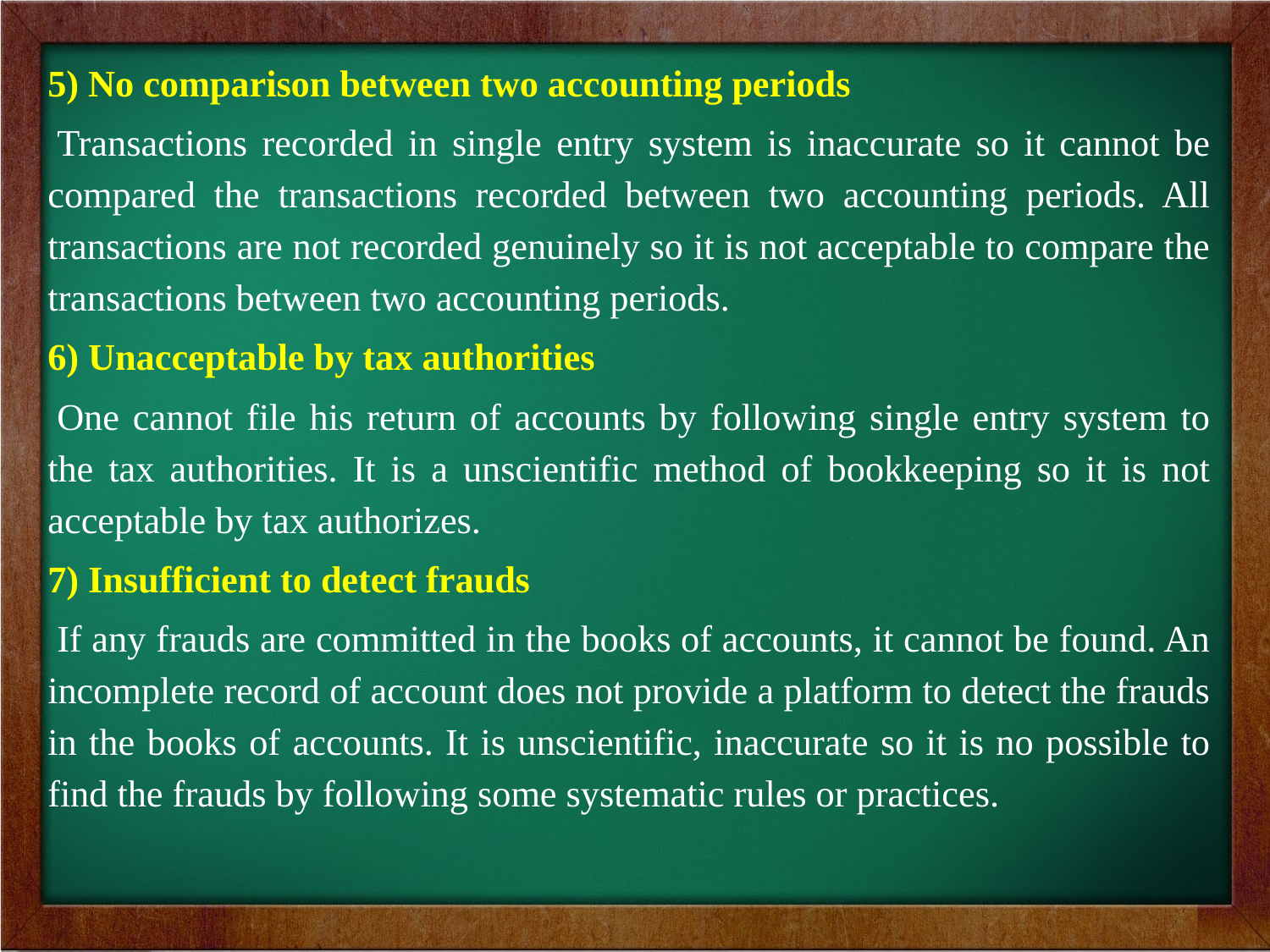

5) No comparison between two accounting periods
 Transactions recorded in single entry system is inaccurate so it cannot be compared the transactions recorded between two accounting periods. All transactions are not recorded genuinely so it is not acceptable to compare the transactions between two accounting periods.
6) Unacceptable by tax authorities
 One cannot file his return of accounts by following single entry system to the tax authorities. It is a unscientific method of bookkeeping so it is not acceptable by tax authorizes.
7) Insufficient to detect frauds
 If any frauds are committed in the books of accounts, it cannot be found. An incomplete record of account does not provide a platform to detect the frauds in the books of accounts. It is unscientific, inaccurate so it is no possible to find the frauds by following some systematic rules or practices.